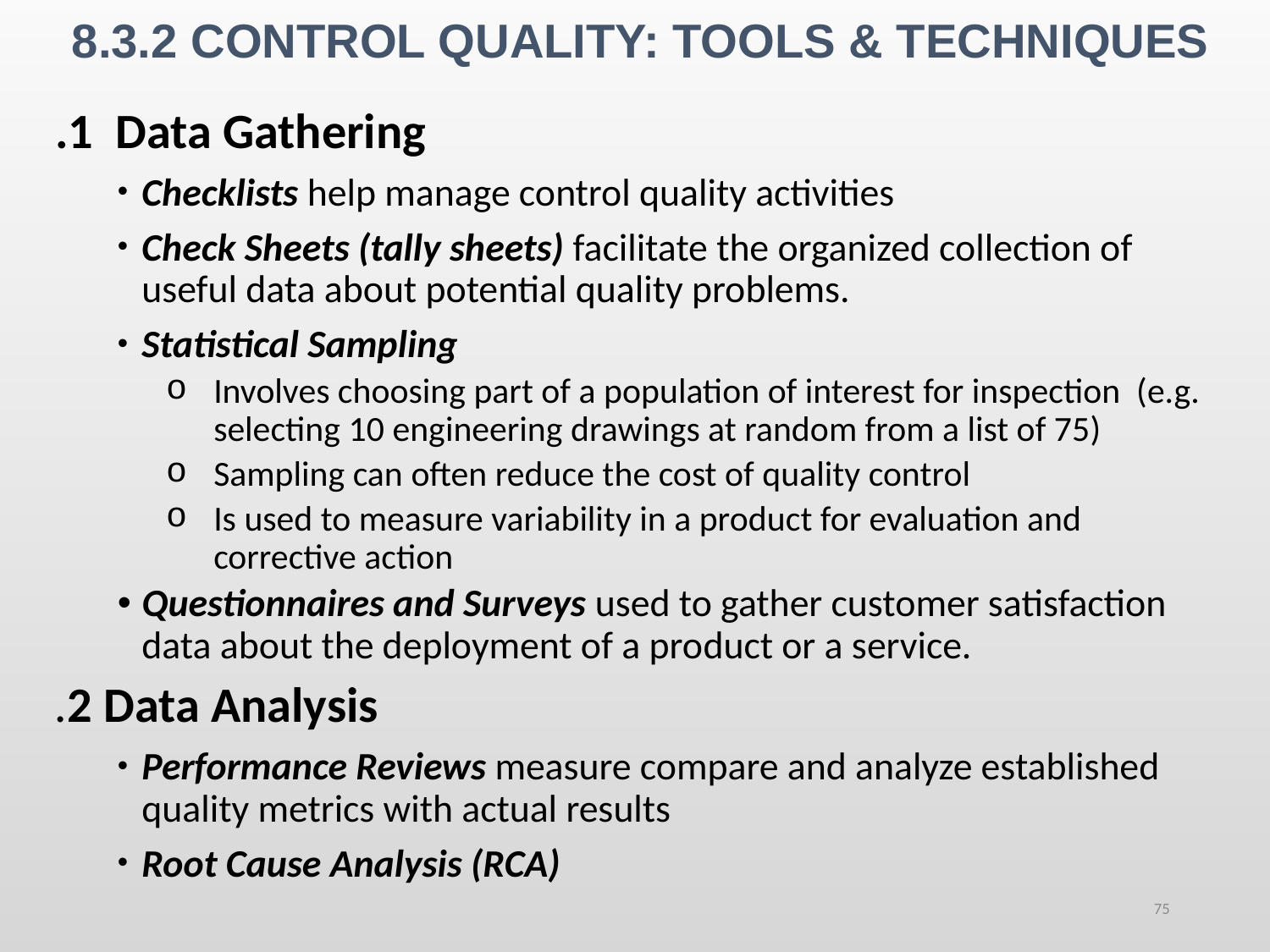

# 8.3.2 CONTROL QUALITY: TOOLS & TECHNIQUES
.1  Data Gathering
Checklists help manage control quality activities
Check Sheets (tally sheets) facilitate the organized collection of useful data about potential quality problems.
Statistical Sampling
Involves choosing part of a population of interest for inspection  (e.g. selecting 10 engineering drawings at random from a list of 75)
Sampling can often reduce the cost of quality control
Is used to measure variability in a product for evaluation and corrective action
Questionnaires and Surveys used to gather customer satisfaction data about the deployment of a product or a service.
.2 Data Analysis
Performance Reviews measure compare and analyze established quality metrics with actual results
Root Cause Analysis (RCA)
75